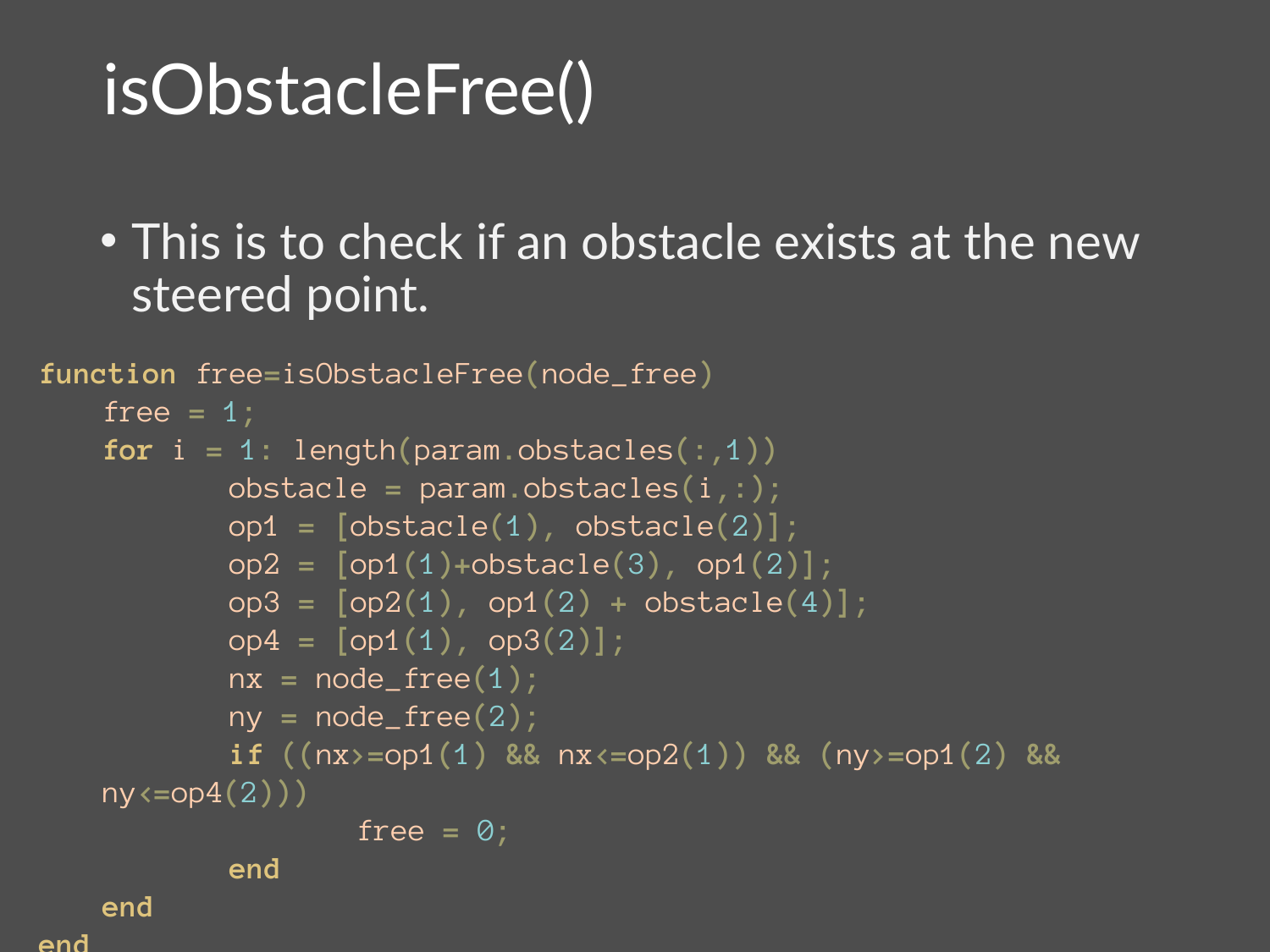

# isObstacleFree()
This is to check if an obstacle exists at the new steered point.
function free=isObstacleFree(node_free)
free = 1;
for i = 1: length(param.obstacles(:,1))
	obstacle = param.obstacles(i,:);
	op1 = [obstacle(1), obstacle(2)];
	op2 = [op1(1)+obstacle(3), op1(2)];
	op3 = [op2(1), op1(2) + obstacle(4)];
	op4 = [op1(1), op3(2)];
	nx = node_free(1);
	ny = node_free(2);
	if ((nx>=op1(1) && nx<=op2(1)) && (ny>=op1(2) && ny<=op4(2)))
		free = 0;
	end
end
end